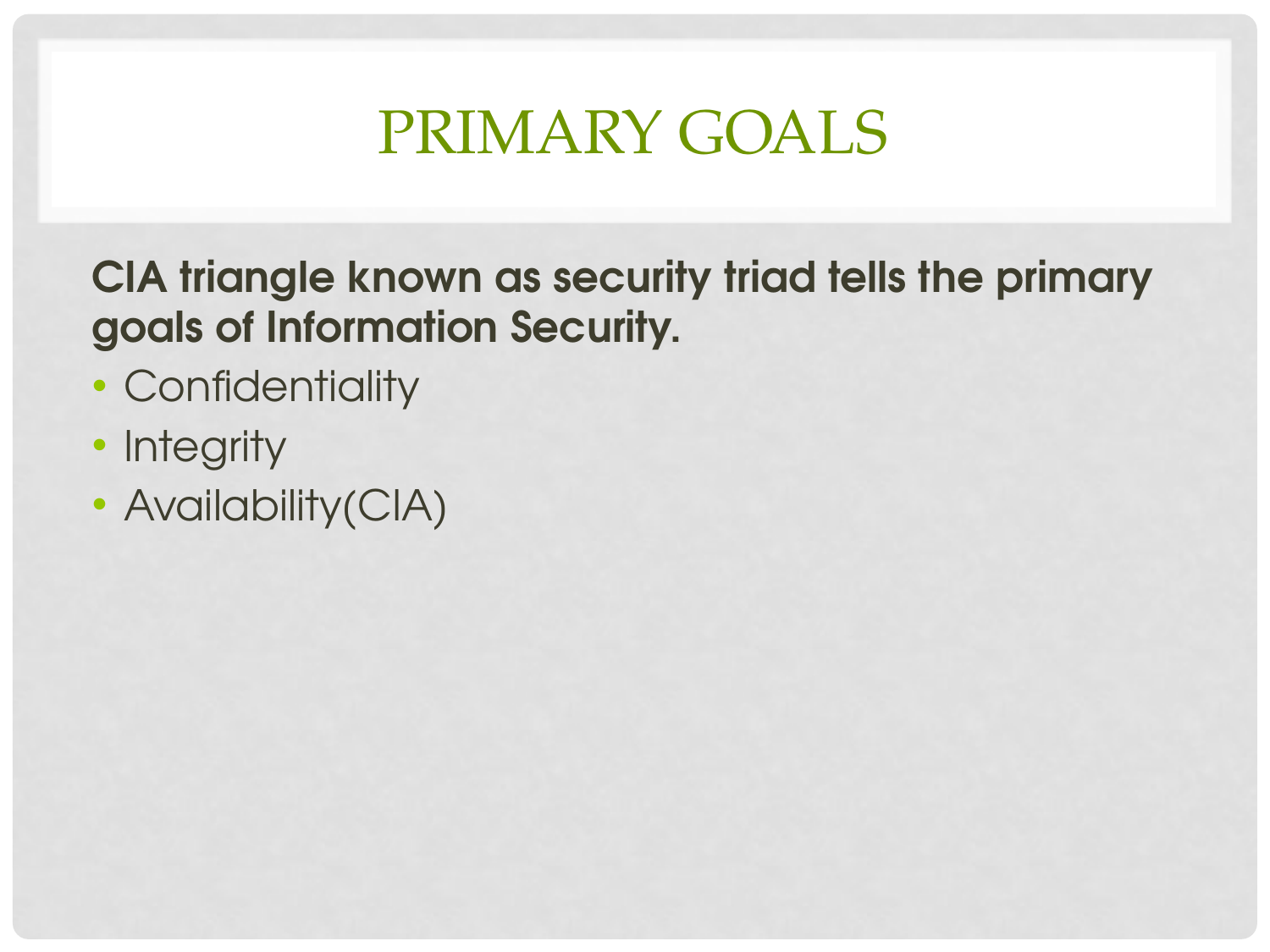

# Primary Goals
CIA triangle known as security triad tells the primary goals of Information Security.
Confidentiality
Integrity
Availability(CIA)